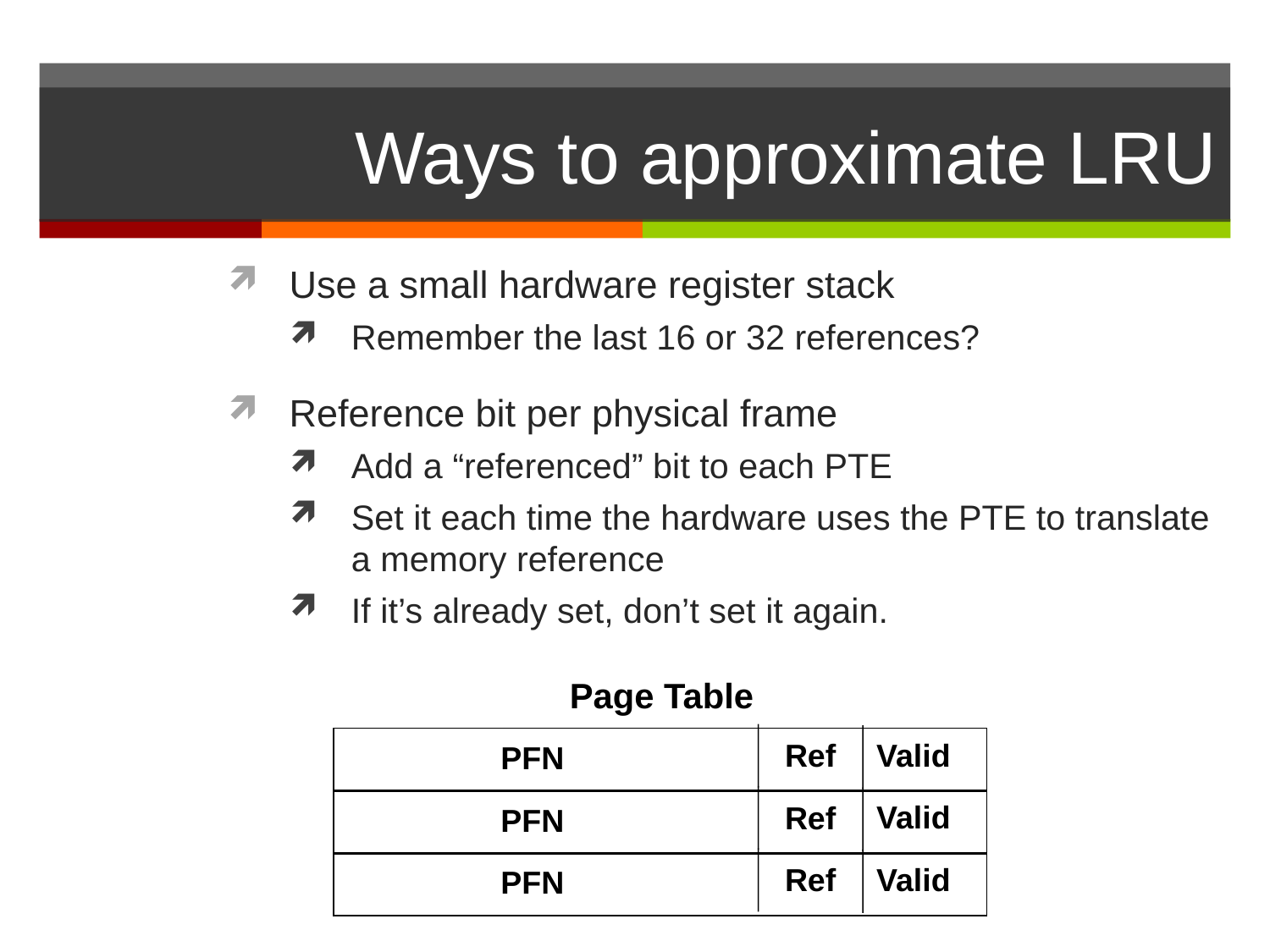

# Ways to approximate LRU
Use a small hardware register stack
Remember the last 16 or 32 references?
Reference bit per physical frame
Add a “referenced” bit to each PTE
Set it each time the hardware uses the PTE to translate a memory reference
If it’s already set, don’t set it again.
Page Table

Valid
Ref
PFN

Valid
Ref
PFN

Valid
Ref
PFN